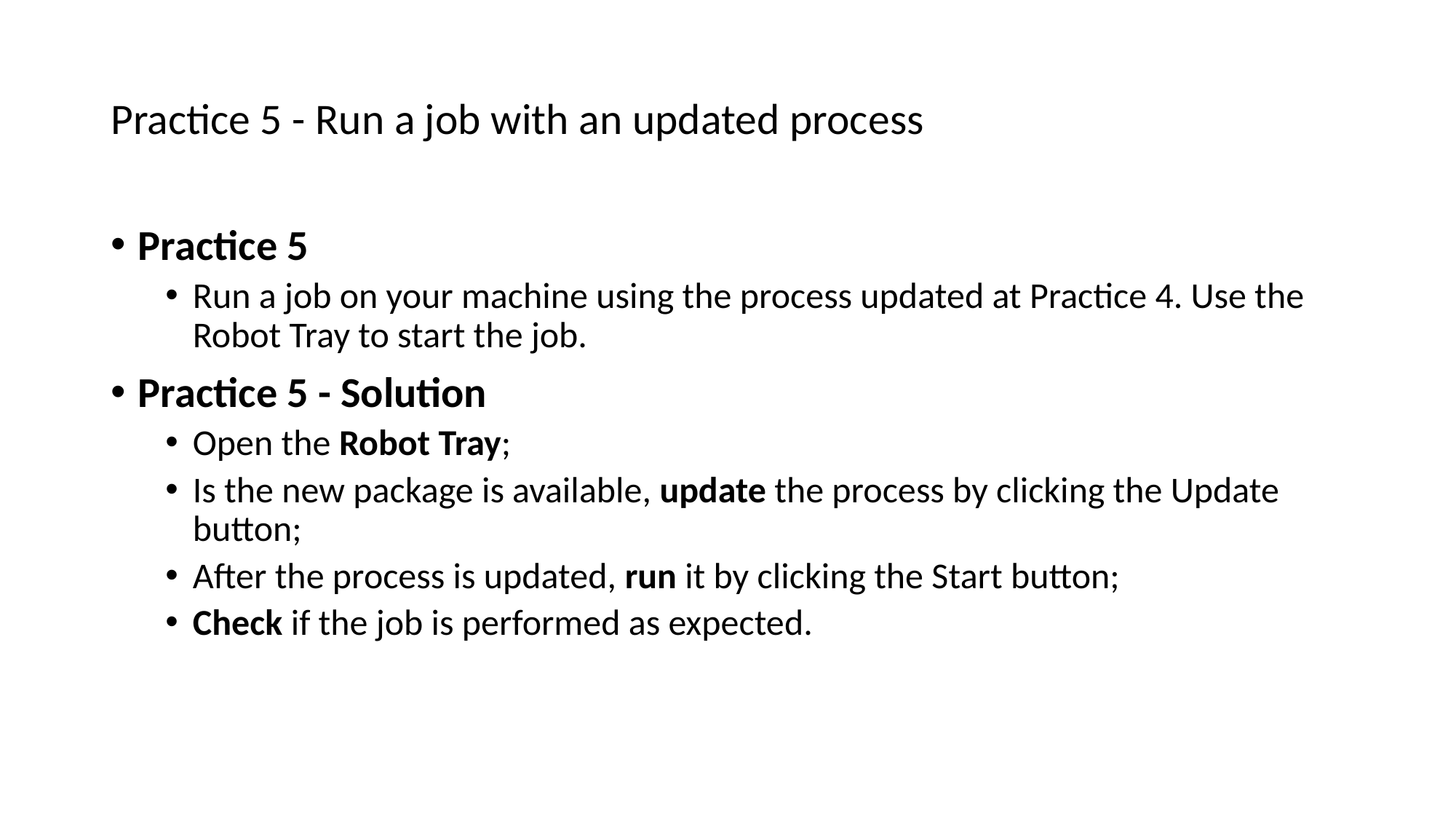

# Practice 5 - Run a job with an updated process
Practice 5
Run a job on your machine using the process updated at Practice 4. Use the Robot Tray to start the job.
Practice 5 - Solution
Open the Robot Tray;
Is the new package is available, update the process by clicking the Update button;
After the process is updated, run it by clicking the Start button;
Check if the job is performed as expected.